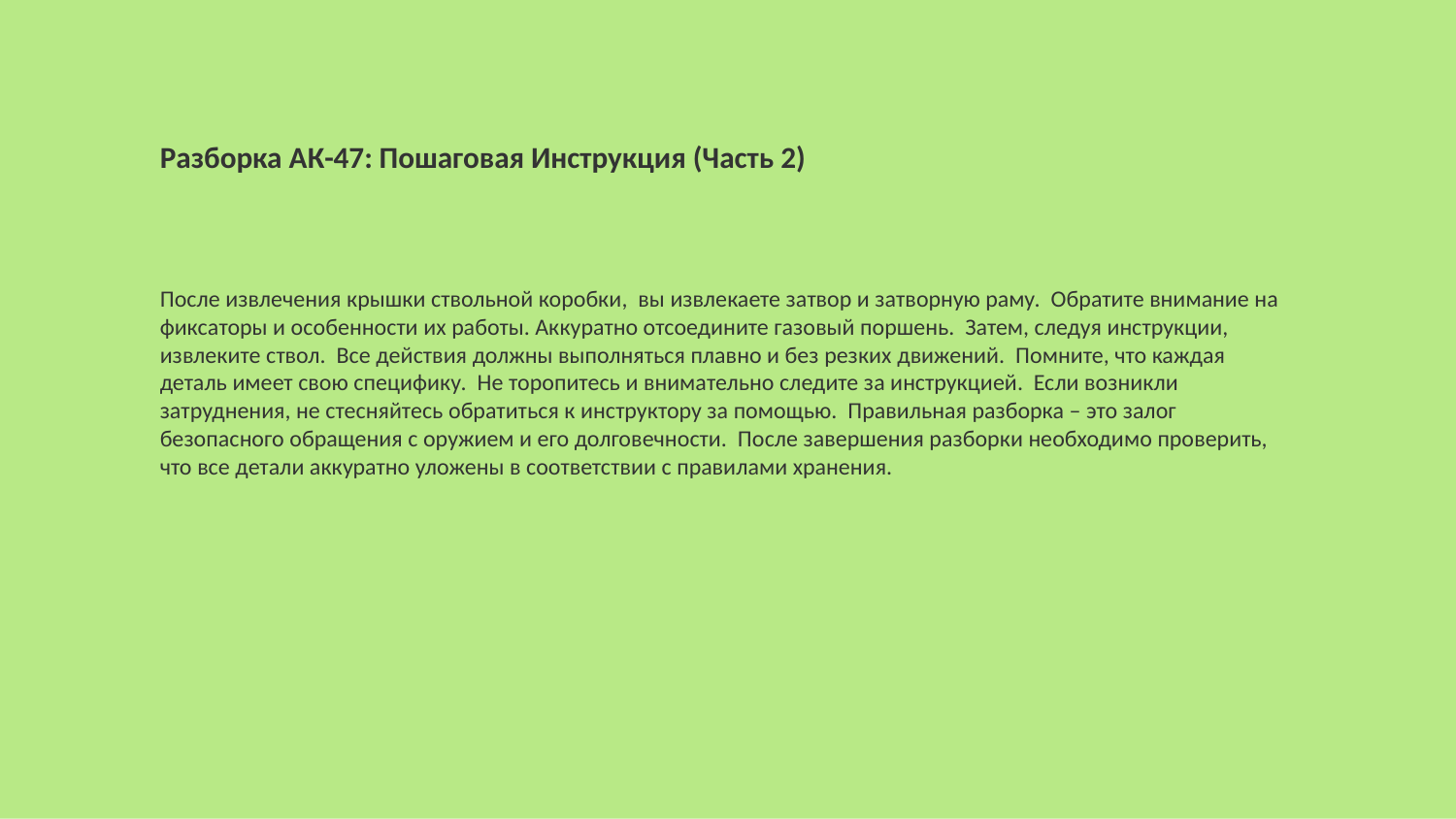

Разборка АК-47: Пошаговая Инструкция (Часть 2)
После извлечения крышки ствольной коробки,  вы извлекаете затвор и затворную раму.  Обратите внимание на фиксаторы и особенности их работы. Аккуратно отсоедините газовый поршень.  Затем, следуя инструкции, извлеките ствол.  Все действия должны выполняться плавно и без резких движений.  Помните, что каждая деталь имеет свою специфику.  Не торопитесь и внимательно следите за инструкцией.  Если возникли затруднения, не стесняйтесь обратиться к инструктору за помощью.  Правильная разборка – это залог безопасного обращения с оружием и его долговечности.  После завершения разборки необходимо проверить, что все детали аккуратно уложены в соответствии с правилами хранения.